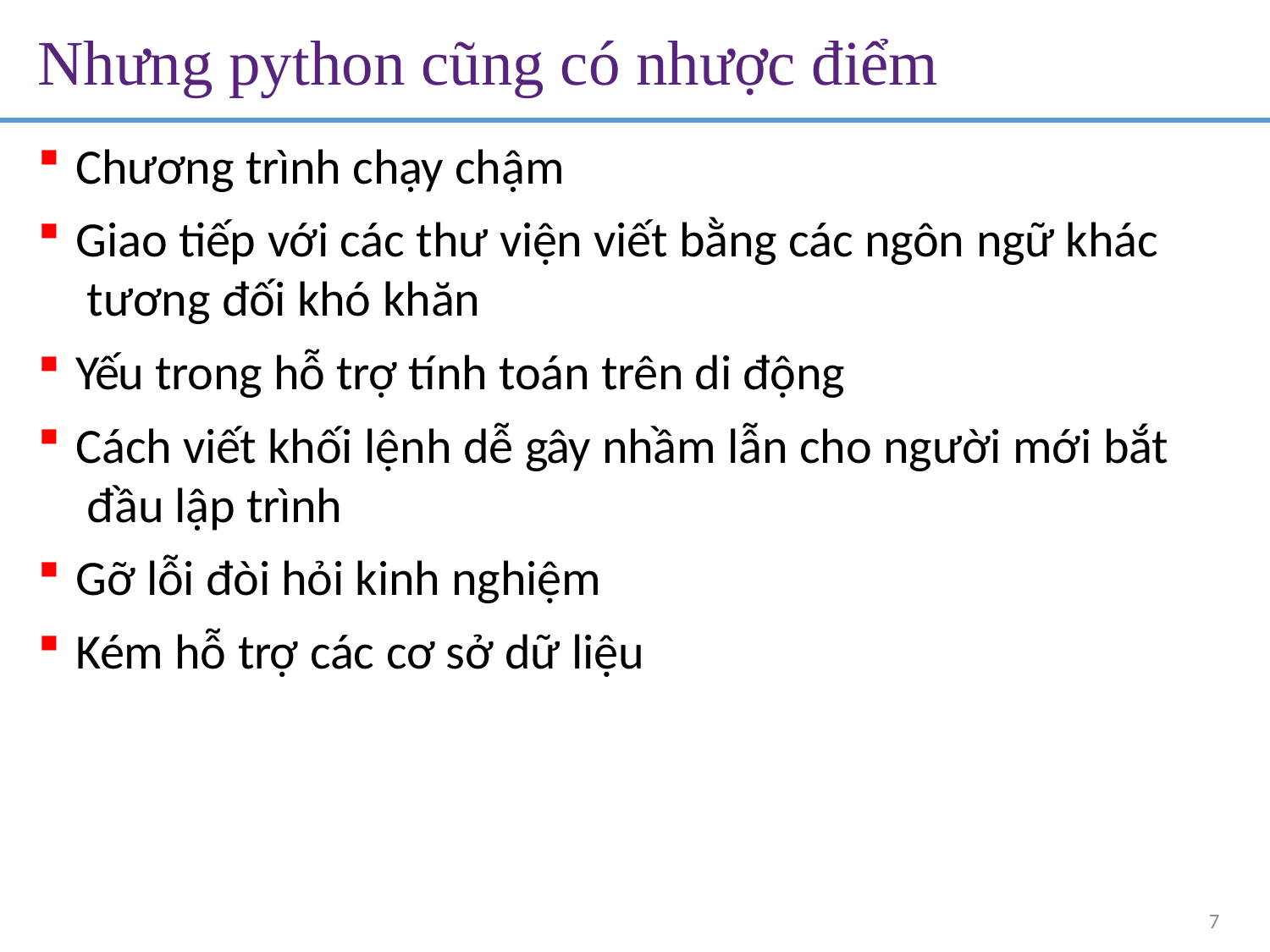

# Nhưng python cũng có nhược điểm
Chương trình chạy chậm
Giao tiếp với các thư viện viết bằng các ngôn ngữ khác  tương đối khó khăn
Yếu trong hỗ trợ tính toán trên di động
Cách viết khối lệnh dễ gây nhầm lẫn cho người mới bắt  đầu lập trình
Gỡ lỗi đòi hỏi kinh nghiệm
Kém hỗ trợ các cơ sở dữ liệu
7